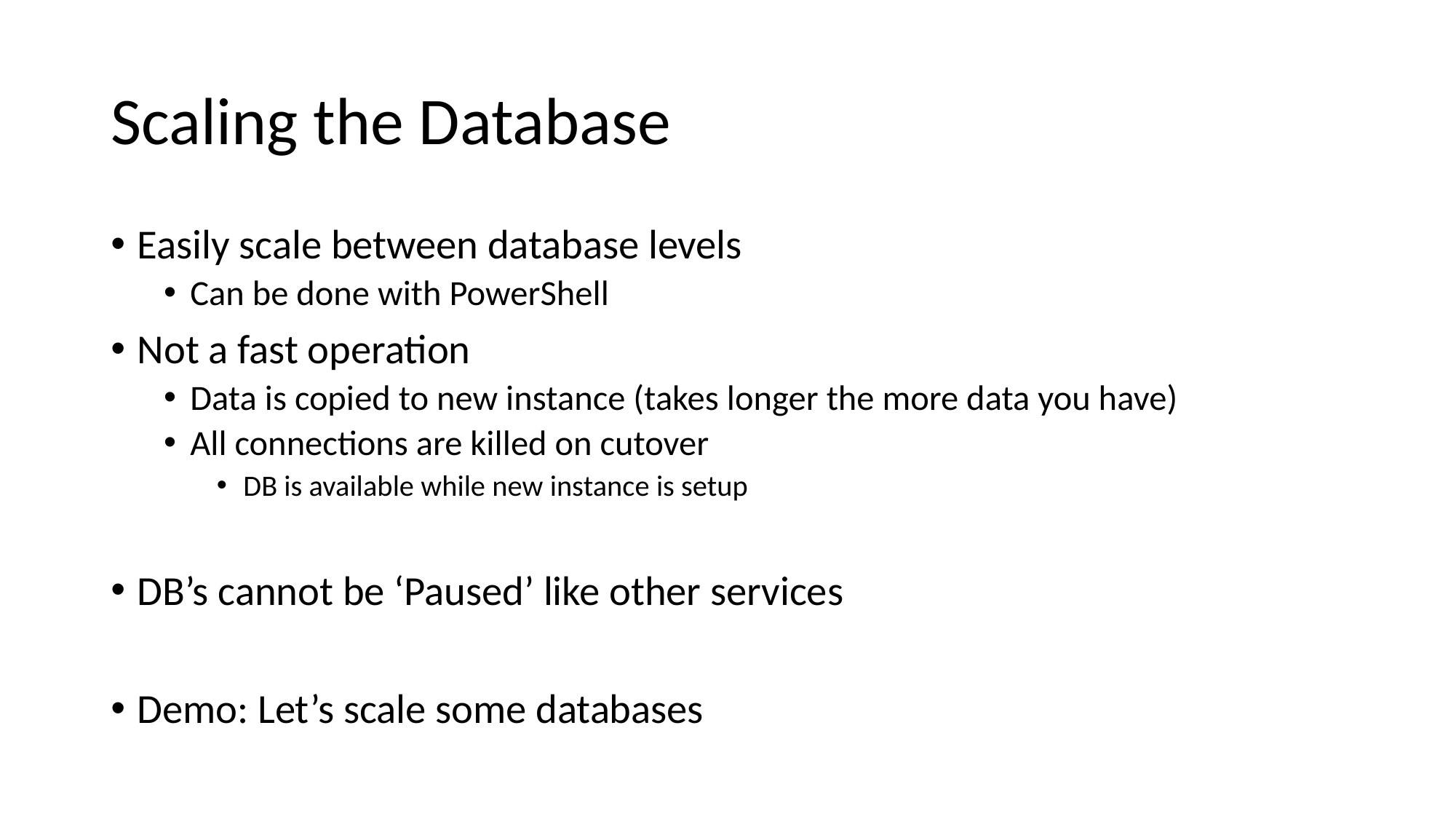

# Scaling the Database
Easily scale between database levels
Can be done with PowerShell
Not a fast operation
Data is copied to new instance (takes longer the more data you have)
All connections are killed on cutover
DB is available while new instance is setup

DB’s cannot be ‘Paused’ like other services

Demo: Let’s scale some databases